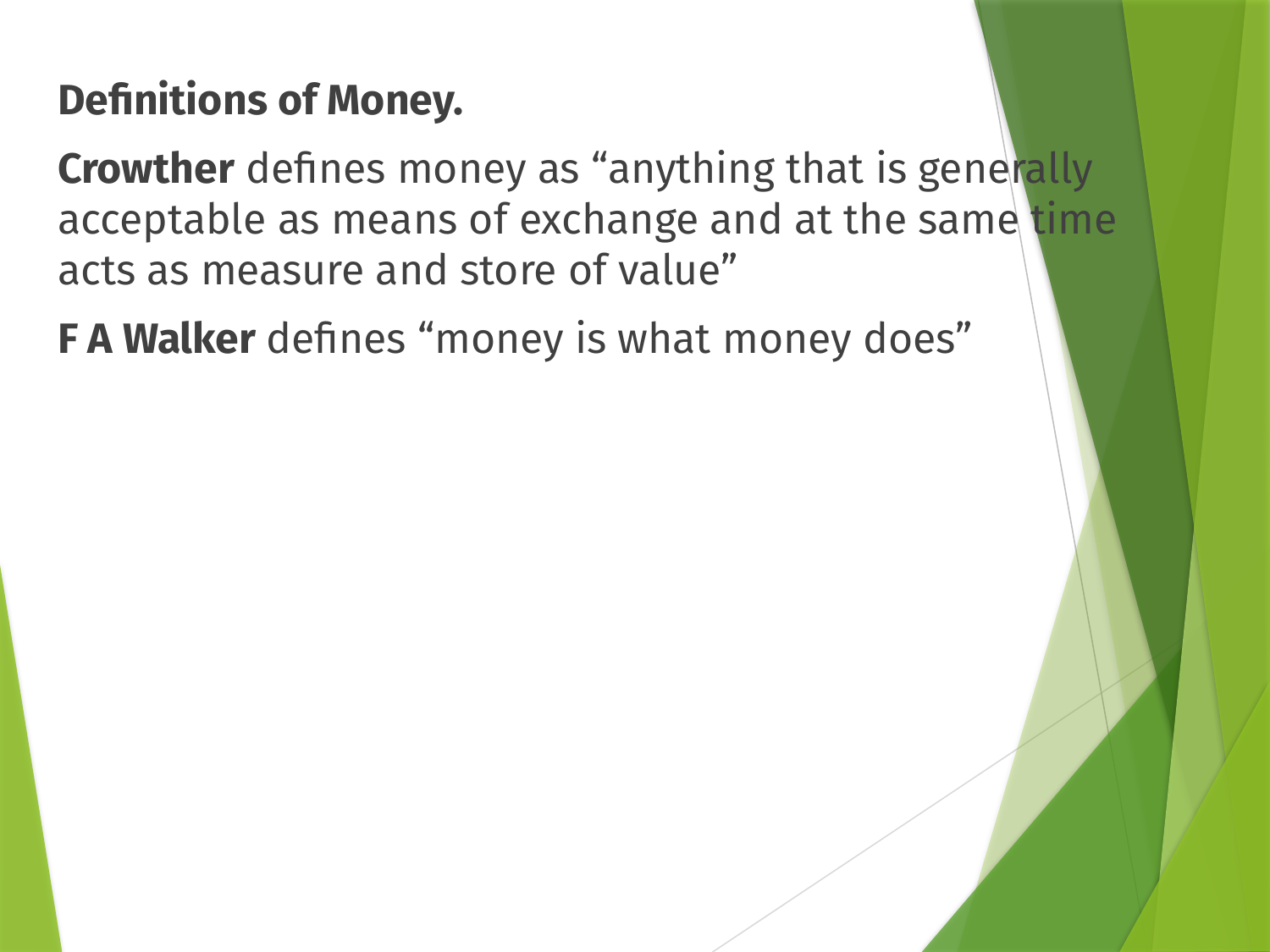

Definitions of Money.
Crowther defines money as “anything that is generally acceptable as means of exchange and at the same time acts as measure and store of value”
F A Walker defines “money is what money does”